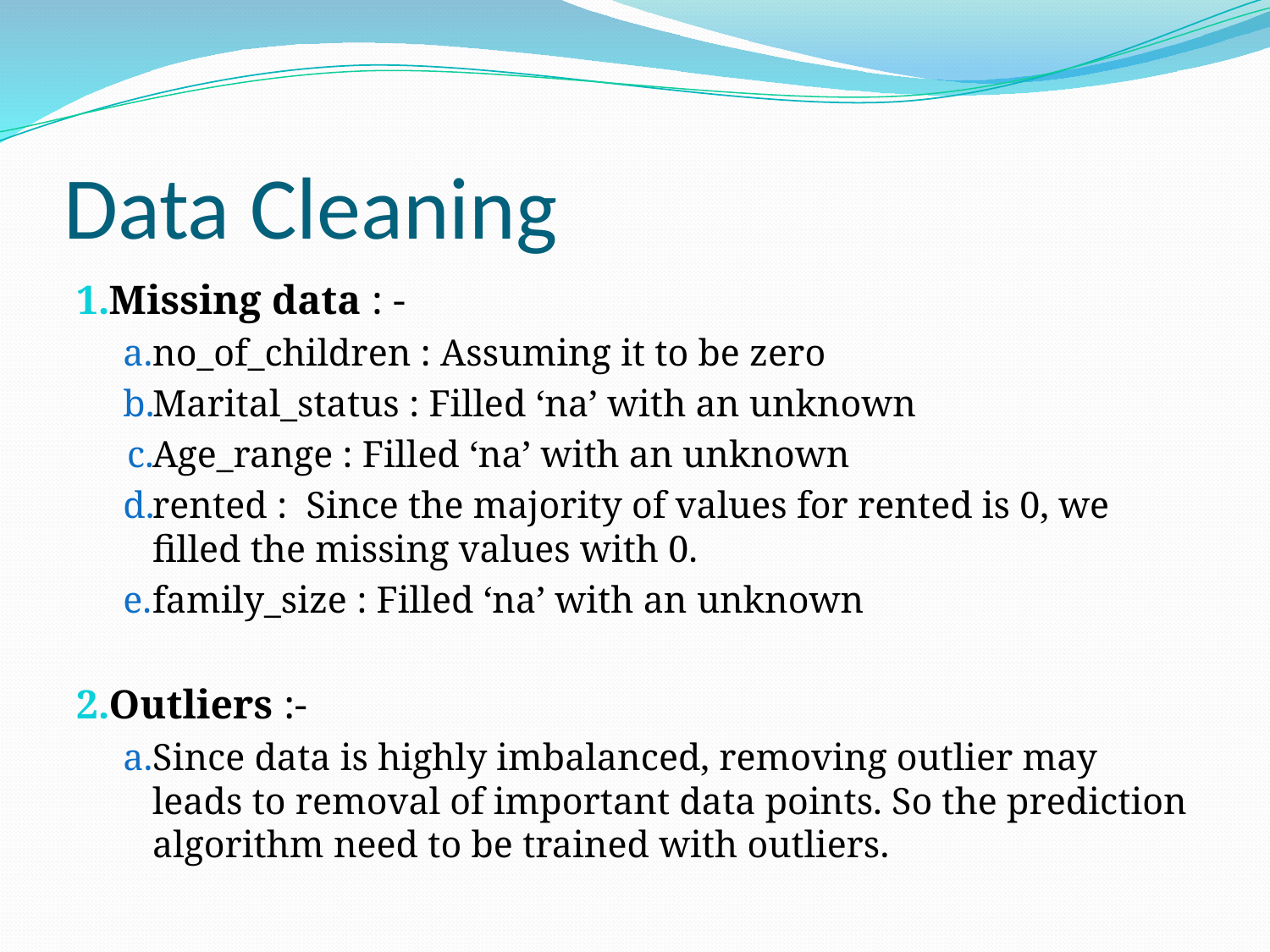

# Data Cleaning
Missing data : -
no_of_children : Assuming it to be zero
Marital_status : Filled ‘na’ with an unknown
Age_range : Filled ‘na’ with an unknown
rented :  Since the majority of values for rented is 0, we filled the missing values with 0.
family_size : Filled ‘na’ with an unknown

Outliers :-
Since data is highly imbalanced, removing outlier may leads to removal of important data points. So the prediction algorithm need to be trained with outliers.